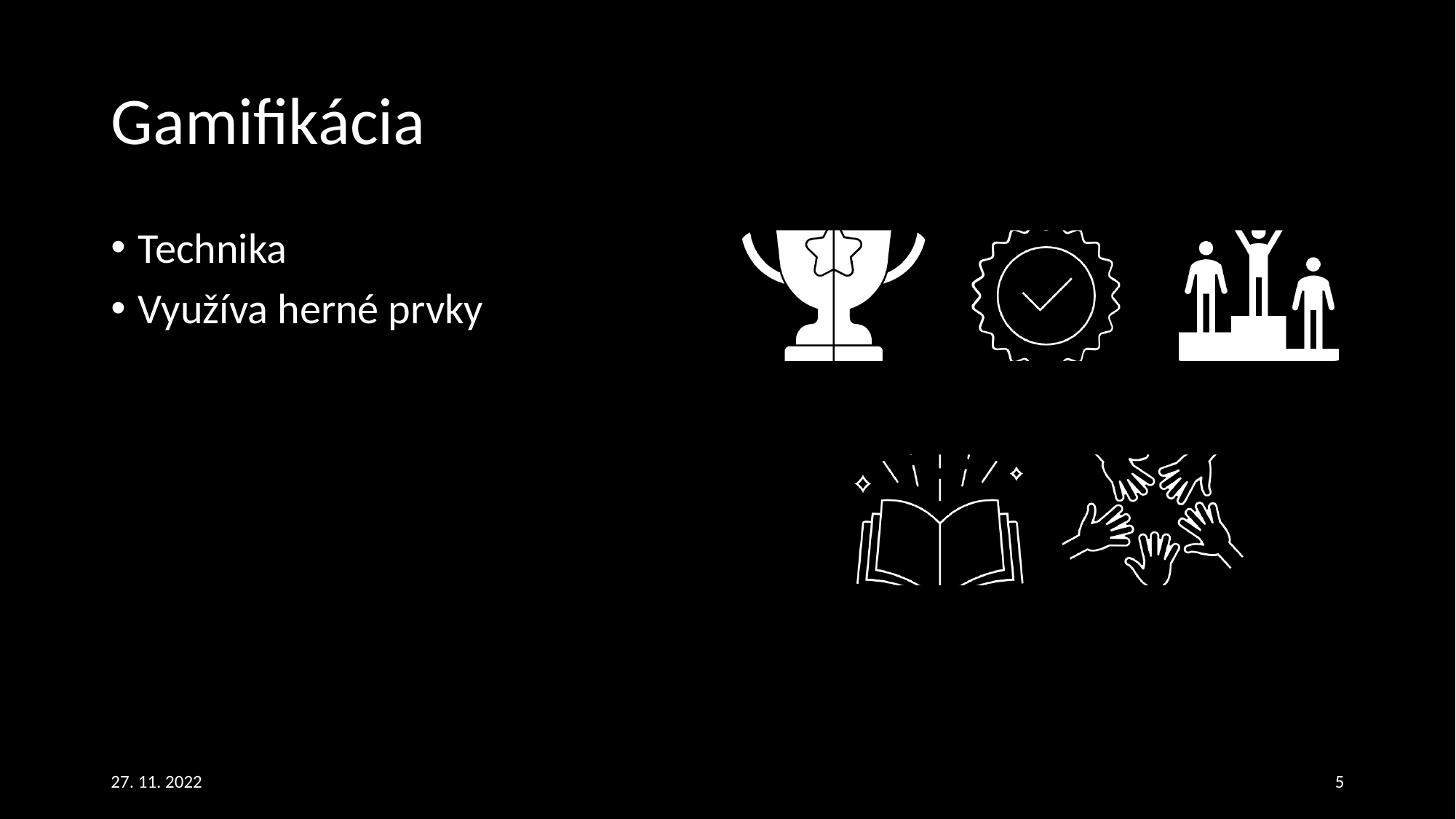

# Gamifikácia
Body
Odznaky
Tabuľky
Príbehovosť
Tímy ľudí
Technika
Využíva herné prvky
27. 11. 2022
5